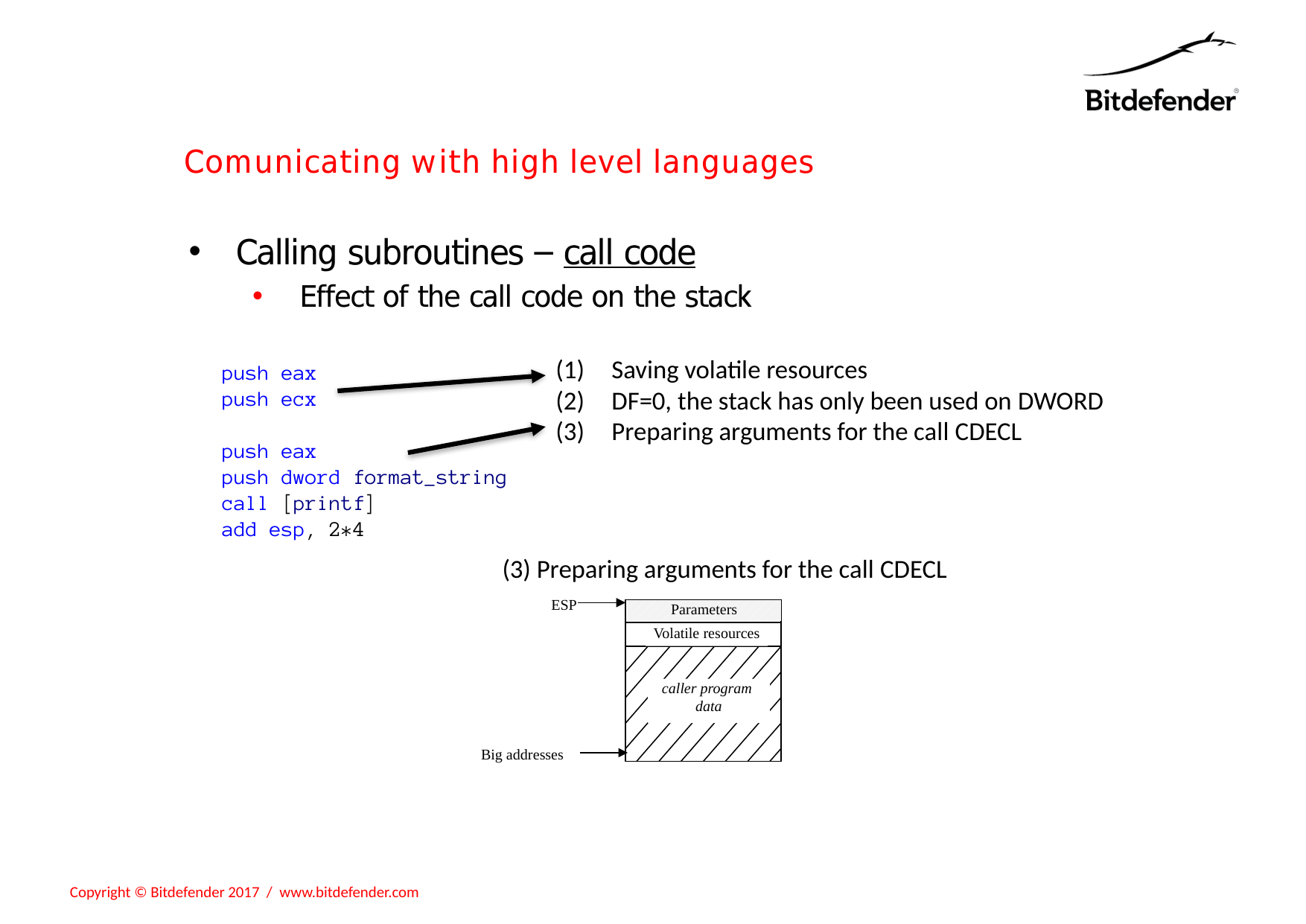

# Comunicating with high level languages
Calling subroutines – call code
Effect of the call code on the stack
Saving volatile resources
DF=0, the stack has only been used on DWORD
Preparing arguments for the call CDECL
push eax
push ecx

push eax
push dword format_string
call [printf]
add esp, 2*4
(3) Preparing arguments for the call CDECL
ESP
Parameters
Volatile resources
caller program
data
Big addresses